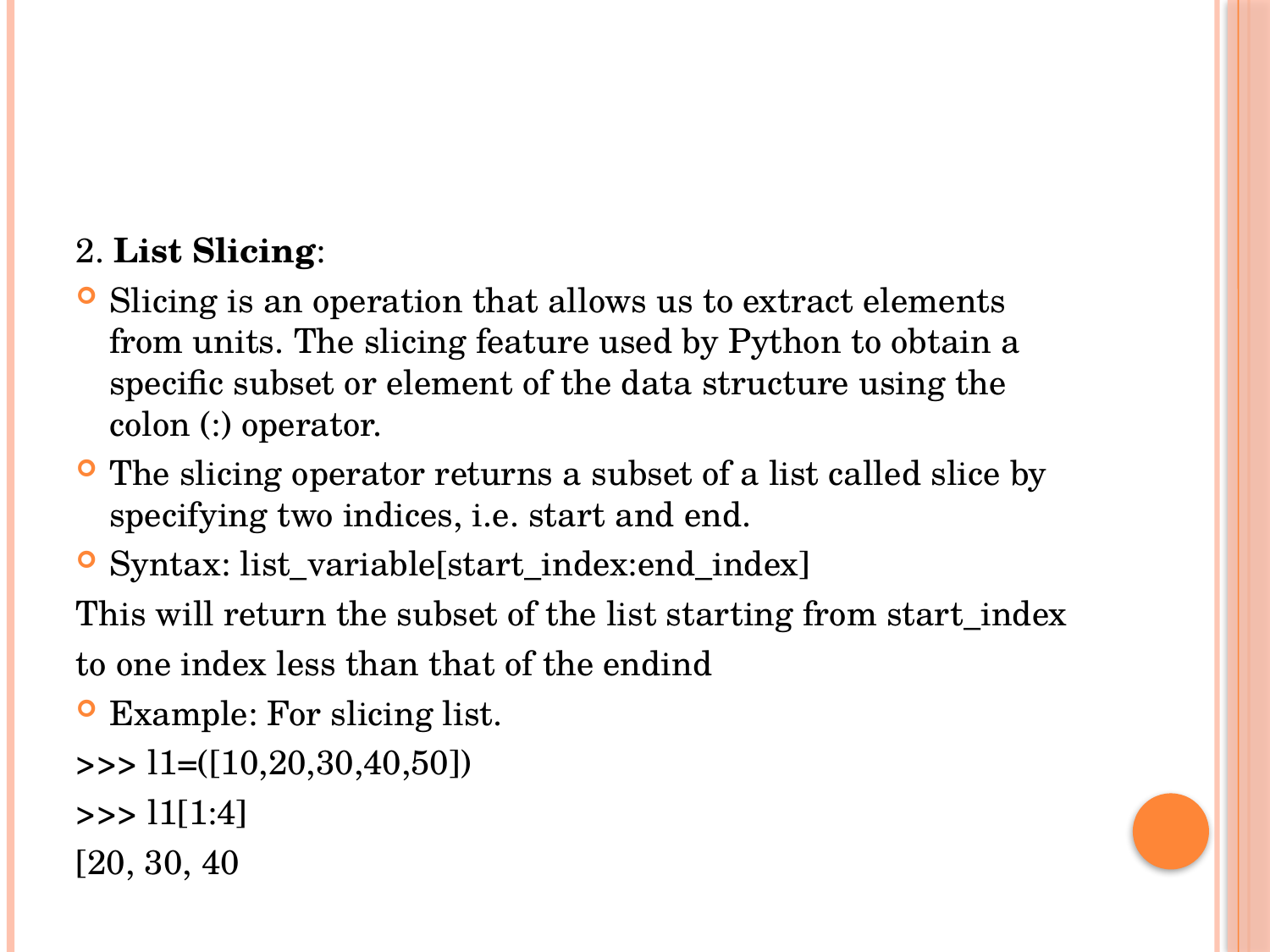

#
2. List Slicing:
Slicing is an operation that allows us to extract elements from units. The slicing feature used by Python to obtain a specific subset or element of the data structure using the colon (:) operator.
The slicing operator returns a subset of a list called slice by specifying two indices, i.e. start and end.
Syntax: list_variable[start_index:end_index]
This will return the subset of the list starting from start_index
to one index less than that of the endind
Example: For slicing list.
>>> l1=([10,20,30,40,50])
>>> l1[1:4]
[20, 30, 40